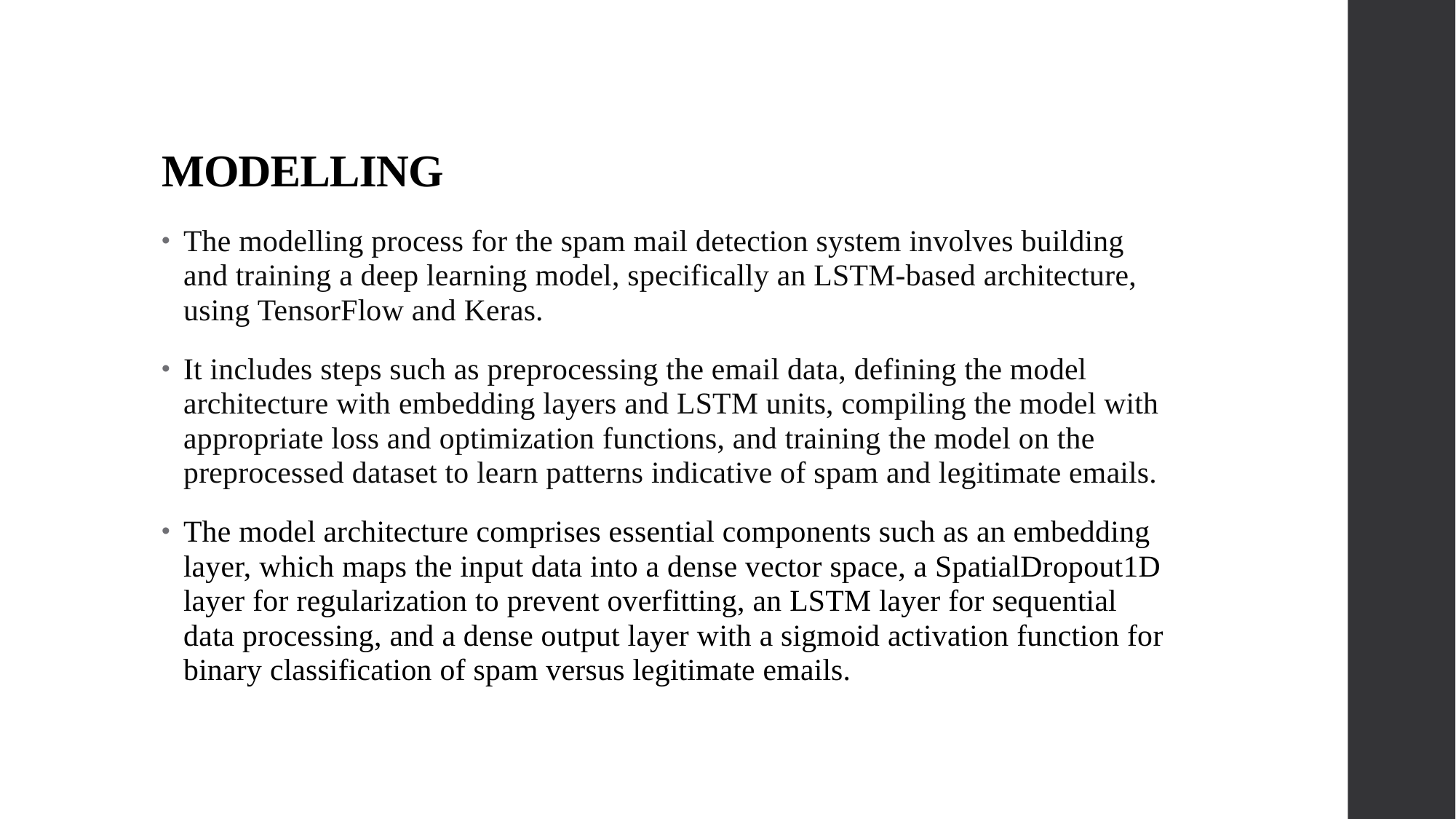

# MODELLING
The modelling process for the spam mail detection system involves building and training a deep learning model, specifically an LSTM-based architecture, using TensorFlow and Keras.
It includes steps such as preprocessing the email data, defining the model architecture with embedding layers and LSTM units, compiling the model with appropriate loss and optimization functions, and training the model on the preprocessed dataset to learn patterns indicative of spam and legitimate emails.
The model architecture comprises essential components such as an embedding layer, which maps the input data into a dense vector space, a SpatialDropout1D layer for regularization to prevent overfitting, an LSTM layer for sequential data processing, and a dense output layer with a sigmoid activation function for binary classification of spam versus legitimate emails.